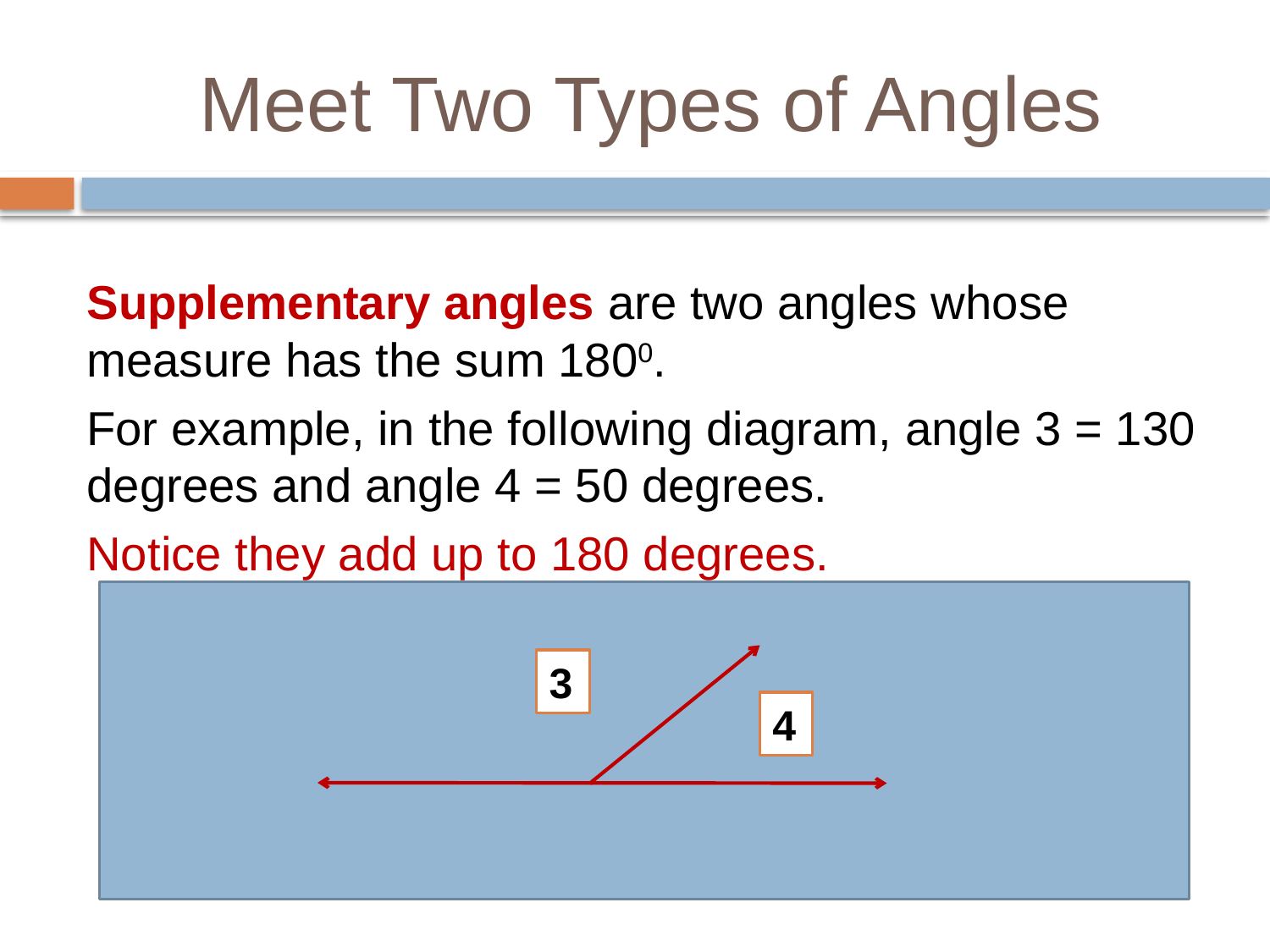

# Meet Two Types of Angles

Supplementary angles are two angles whose measure has the sum 1800.
For example, in the following diagram, angle 3 = 130 degrees and angle 4 = 50 degrees.
Notice they add up to 180 degrees.

3
4